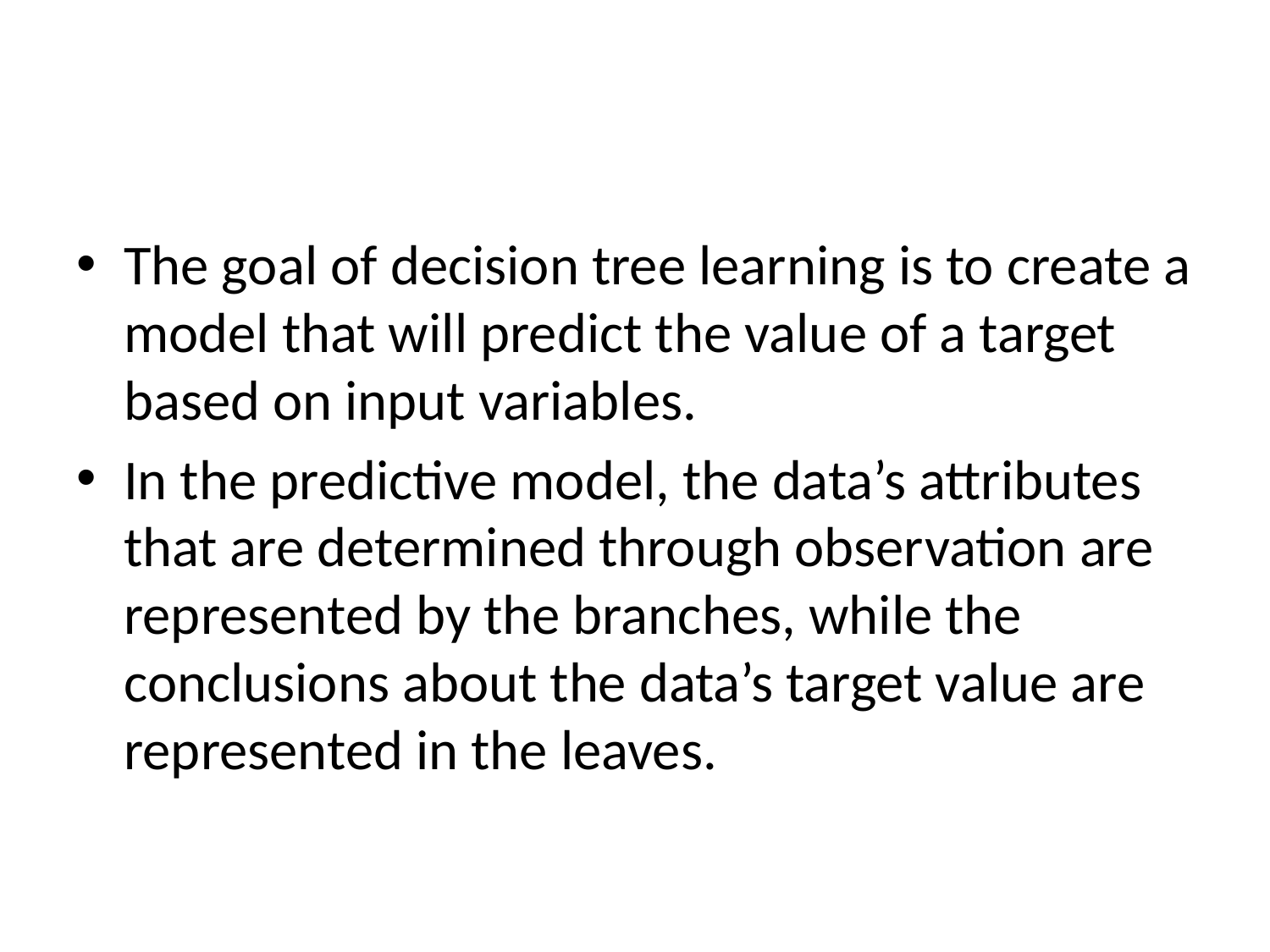

#
The goal of decision tree learning is to create a model that will predict the value of a target based on input variables.
In the predictive model, the data’s attributes that are determined through observation are represented by the branches, while the conclusions about the data’s target value are represented in the leaves.